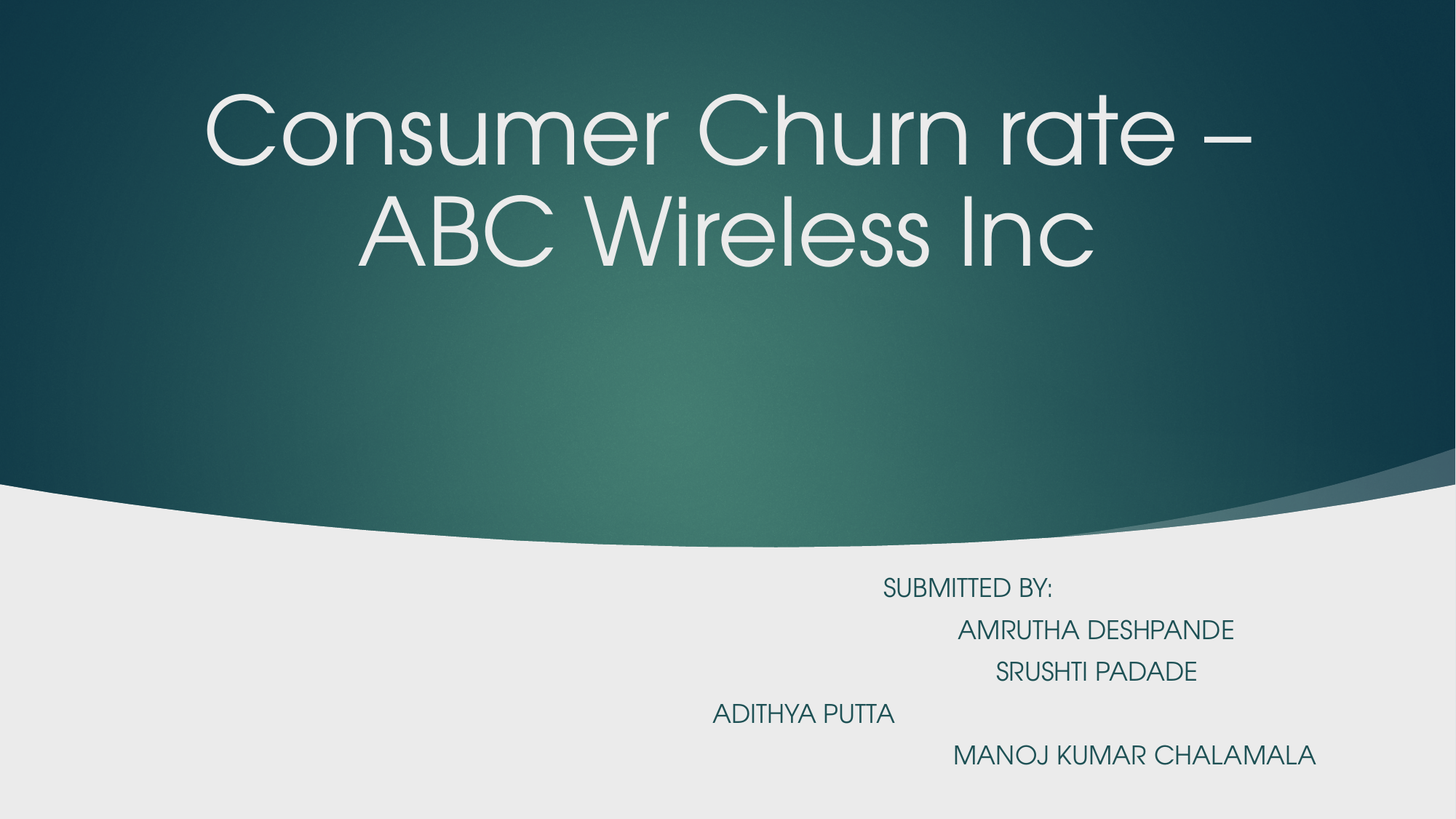

# Consumer Churn rate – ABC Wireless Inc

                                                                    Submitted by:
                                                                                                        AMruTHA DeshPANDE
                                                                                       	   SRUSHTI PADADE
											       ADITHYA PUTTA
                                                                                                                   MANOJ KUMAR CHALAMALa